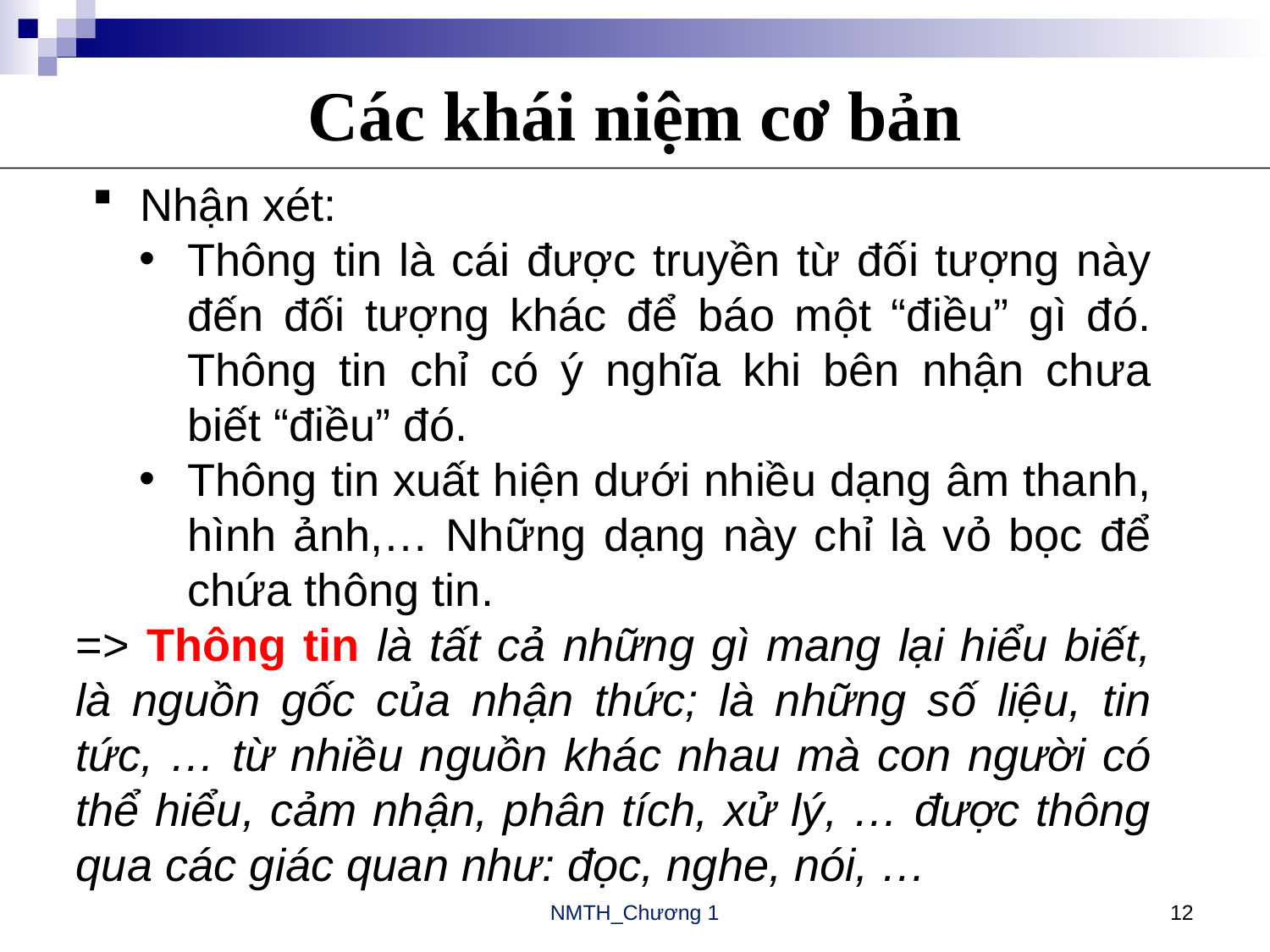

# Các khái niệm cơ bản

Nhận xét:
Thông tin là cái được truyền từ đối tượng này đến đối tượng khác để báo một “điều” gì đó. Thông tin chỉ có ý nghĩa khi bên nhận chưa biết “điều” đó.
Thông tin xuất hiện dưới nhiều dạng âm thanh, hình ảnh,… Những dạng này chỉ là vỏ bọc để chứa thông tin.
=> Thông tin là tất cả những gì mang lại hiểu biết, là nguồn gốc của nhận thức; là những số liệu, tin tức, … từ nhiều nguồn khác nhau mà con người có thể hiểu, cảm nhận, phân tích, xử lý, … được thông qua các giác quan như: đọc, nghe, nói, …
NMTH_Chương 1
12